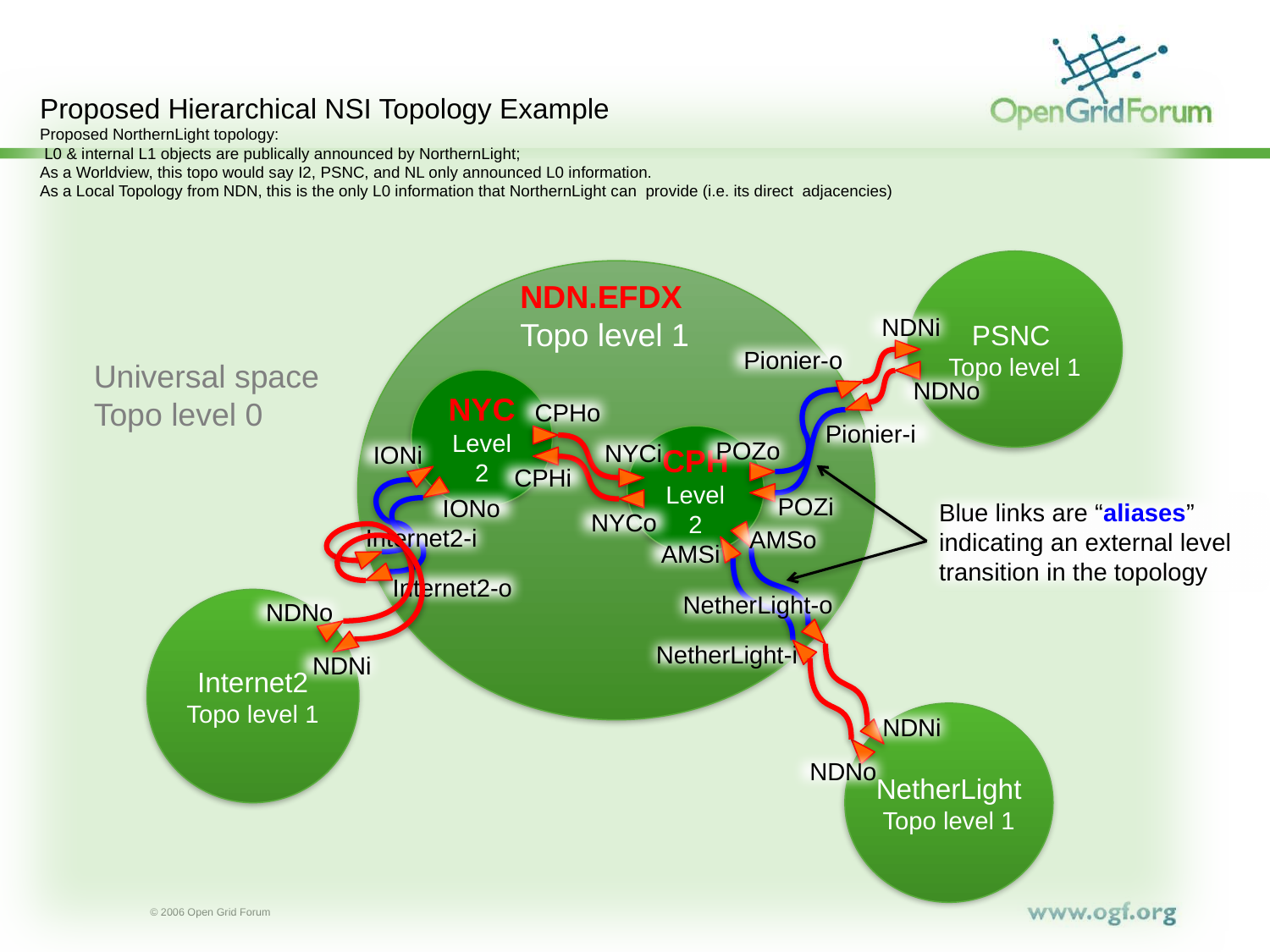

# Proposed Hierarchical NSI Topology Example Proposed NorthernLight topology: L0 & internal L1 objects are publically announced by NorthernLight; As a Worldview, this topo would say I2, PSNC, and NL only announced L0 information. As a Local Topology from NDN, this is the only L0 information that NorthernLight can  provide (i.e. its direct  adjacencies)
PSNC
Topo level 1

NDN.EFDX
Topo level 1
 NDNi
 Pionier-o

Universal space
Topo level 0
 NDNo
NYC Level 2

 CPHo
Pionier-i
CPH
Level 2

 POZo
 NYCi
 IONi
 CPHi
 POZi
 IONo
Blue links are “aliases” indicating an external level transition in the topology
 NYCo
 Internet2-i
 AMSo
 AMSi

 Internet2-o
NetherLight-o
Internet2
Topo level 1
 NDNo

NetherLight-i
 NDNi
NetherLight
Topo level 1
 NDNi

 NDNo